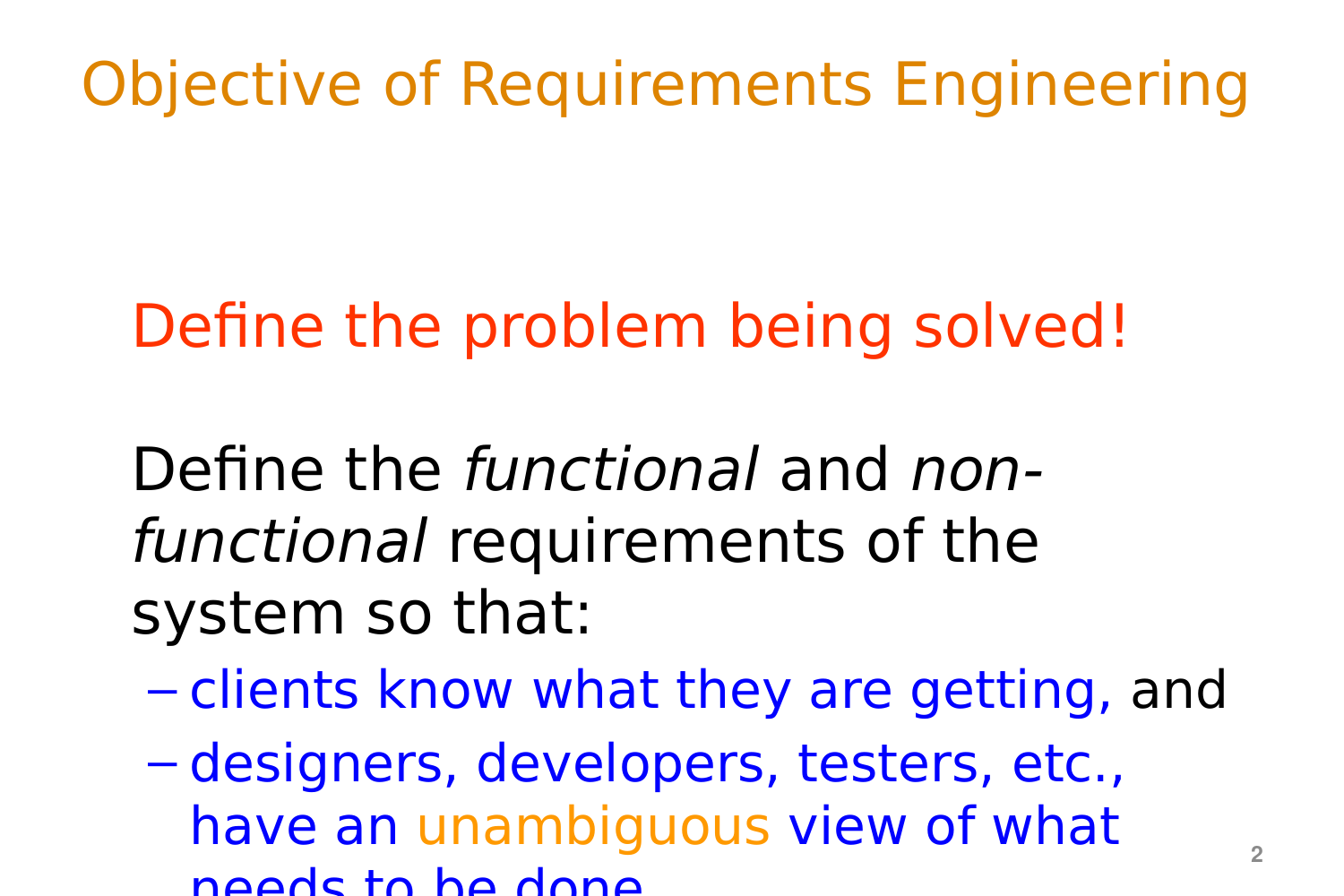

# Objective of Requirements Engineering
Define the problem being solved!
Define the functional and non-functional requirements of the system so that:
clients know what they are getting, and
designers, developers, testers, etc., have an unambiguous view of what needs to be done.
2